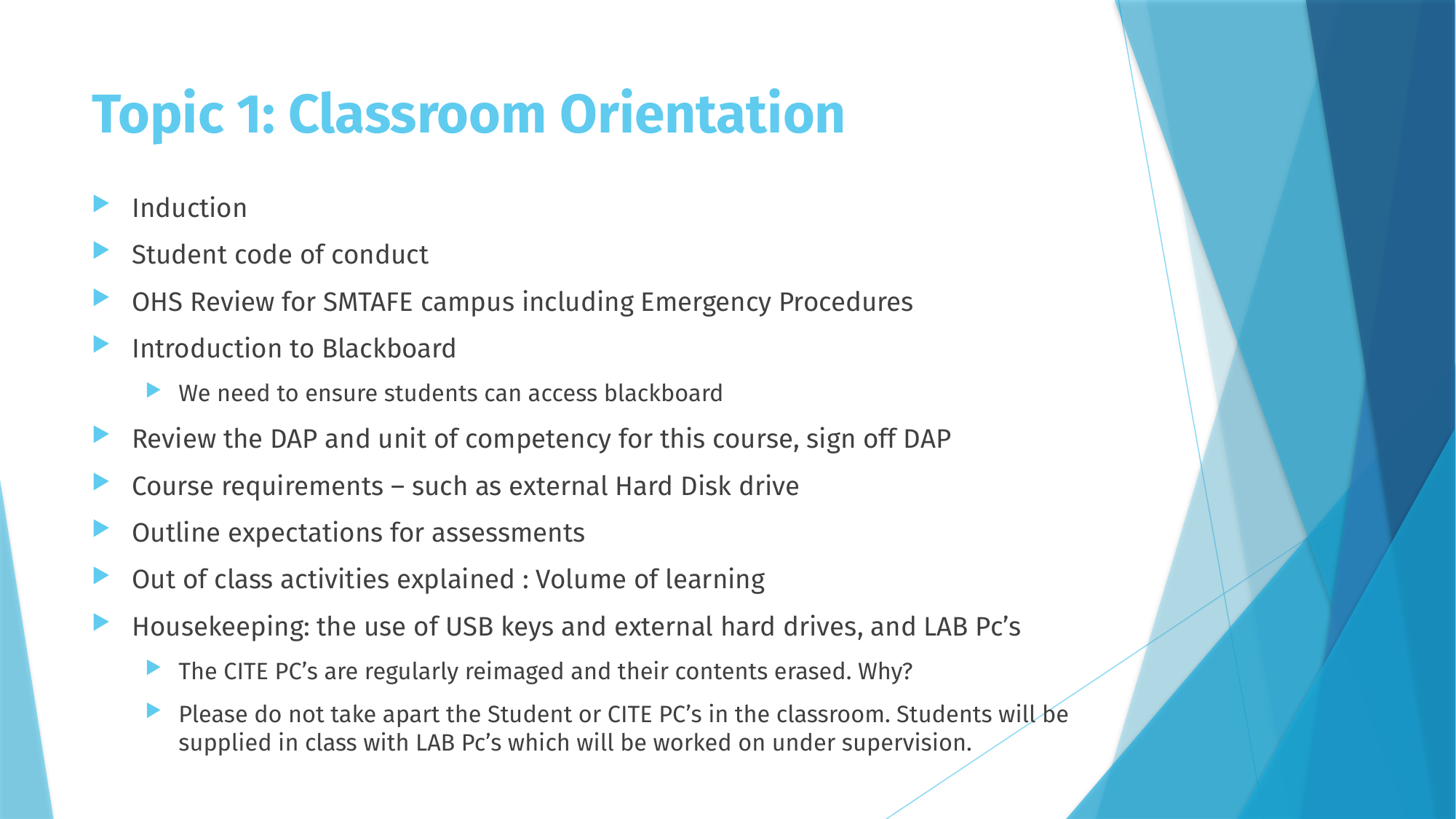

# Topic 1: Classroom Orientation
Induction
Student code of conduct
OHS Review for SMTAFE campus including Emergency Procedures
Introduction to Blackboard
We need to ensure students can access blackboard
Review the DAP and unit of competency for this course, sign off DAP
Course requirements – such as external Hard Disk drive
Outline expectations for assessments
Out of class activities explained : Volume of learning
Housekeeping: the use of USB keys and external hard drives, and LAB Pc’s
The CITE PC’s are regularly reimaged and their contents erased. Why?
Please do not take apart the Student or CITE PC’s in the classroom. Students will be supplied in class with LAB Pc’s which will be worked on under supervision.